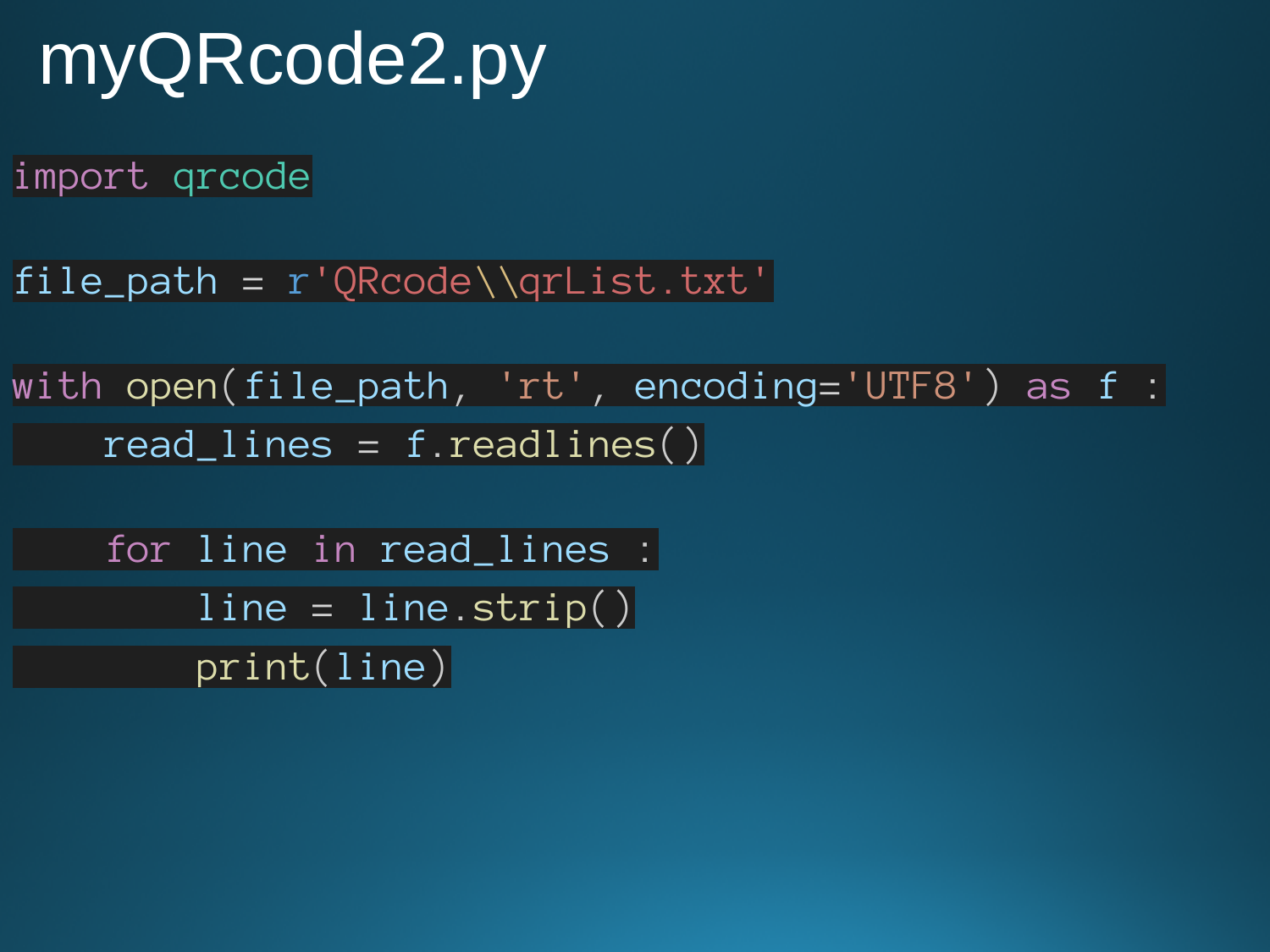

# myQRcode2.py
import qrcode
file_path = r'QRcode\\qrList.txt'
with open(file_path, 'rt', encoding='UTF8') as f :
    read_lines = f.readlines()
    for line in read_lines :
        line = line.strip()
        print(line)